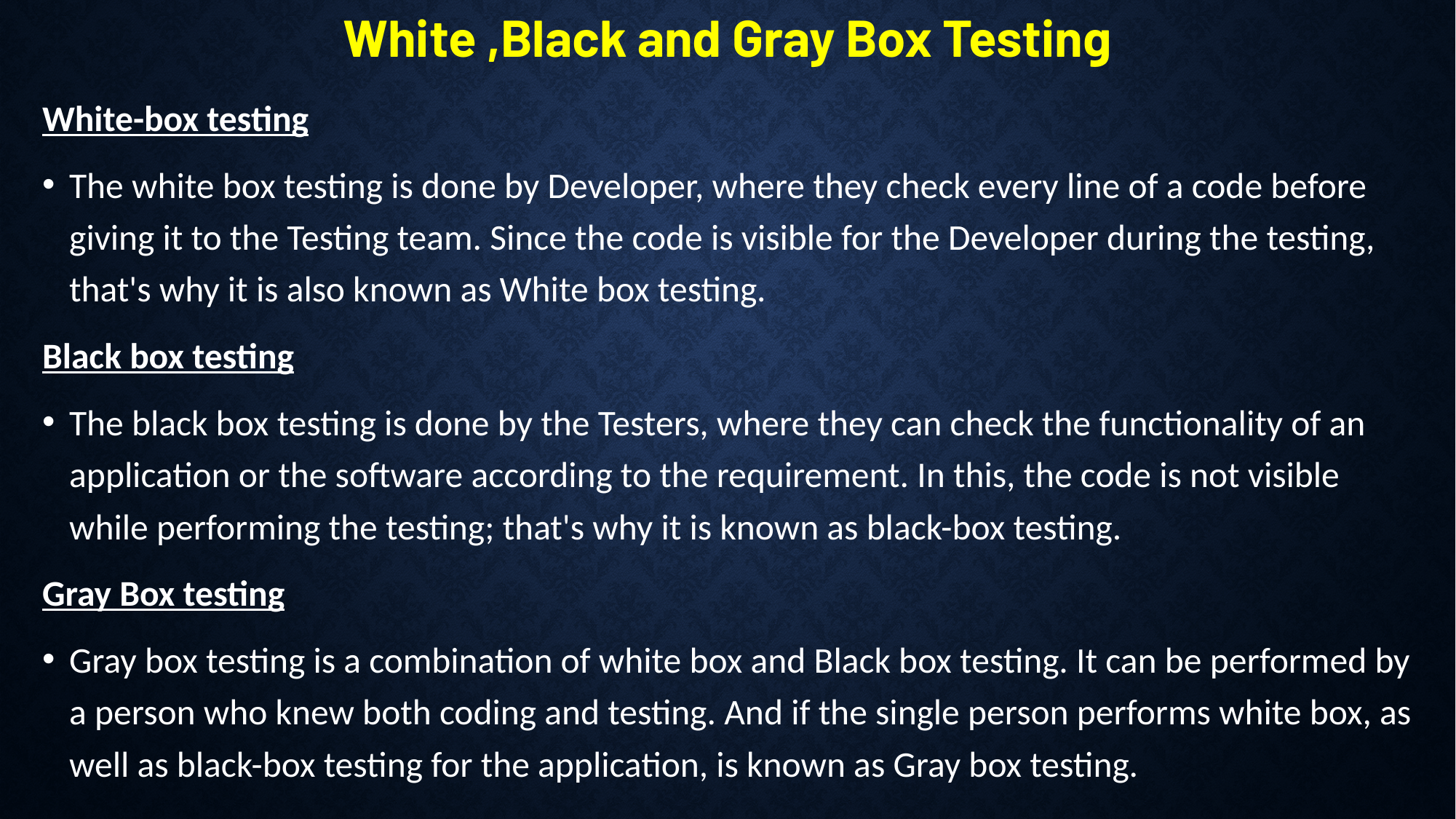

# White ,Black and Gray Box Testing
White-box testing
The white box testing is done by Developer, where they check every line of a code before giving it to the Testing team. Since the code is visible for the Developer during the testing, that's why it is also known as White box testing.
Black box testing
The black box testing is done by the Testers, where they can check the functionality of an application or the software according to the requirement. In this, the code is not visible while performing the testing; that's why it is known as black-box testing.
Gray Box testing
Gray box testing is a combination of white box and Black box testing. It can be performed by a person who knew both coding and testing. And if the single person performs white box, as well as black-box testing for the application, is known as Gray box testing.